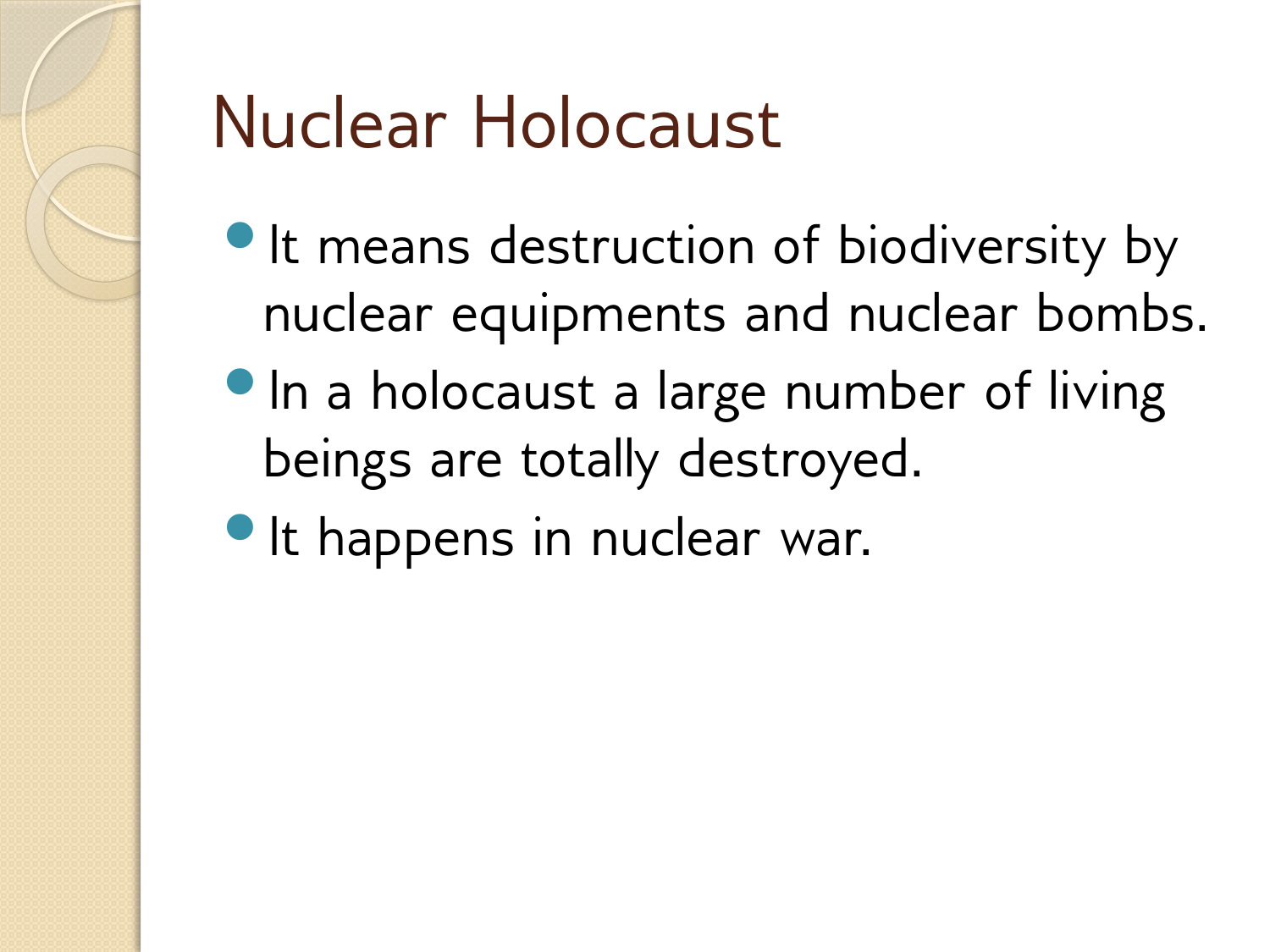

# Nuclear Holocaust
It means destruction of biodiversity by nuclear equipments and nuclear bombs.
In a holocaust a large number of living beings are totally destroyed.
It happens in nuclear war.